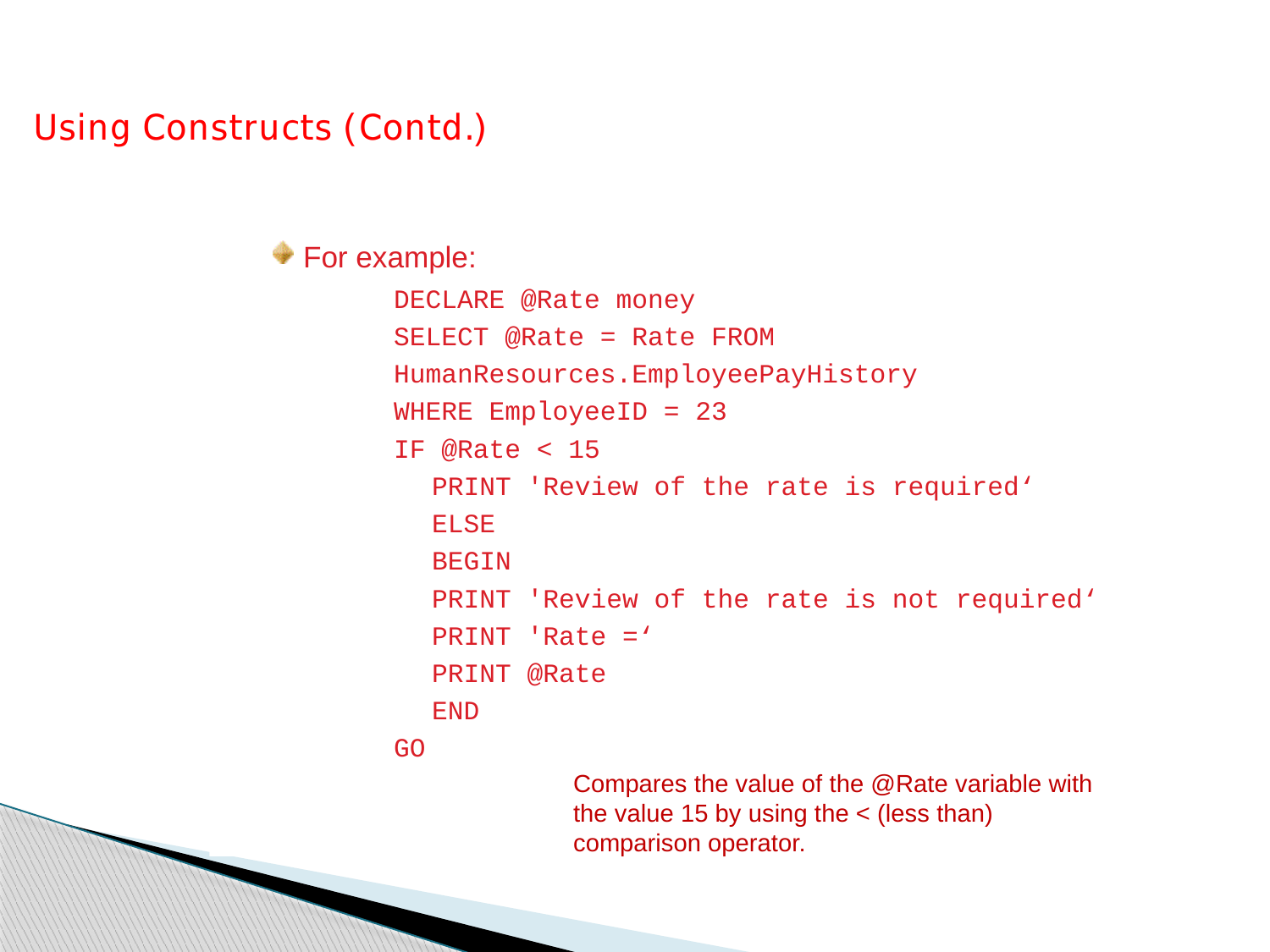

Using Constructs (Contd.)
For example:
DECLARE @Rate money
SELECT @Rate = Rate FROM
HumanResources.EmployeePayHistory
WHERE EmployeeID = 23
IF @Rate < 15
	PRINT 'Review of the rate is required‘
	ELSE
	BEGIN
		PRINT 'Review of the rate is not required‘
		PRINT 'Rate =‘
		PRINT @Rate
	END
GO

Compares the value of the @Rate variable with the value 15 by using the < (less than) comparison operator.